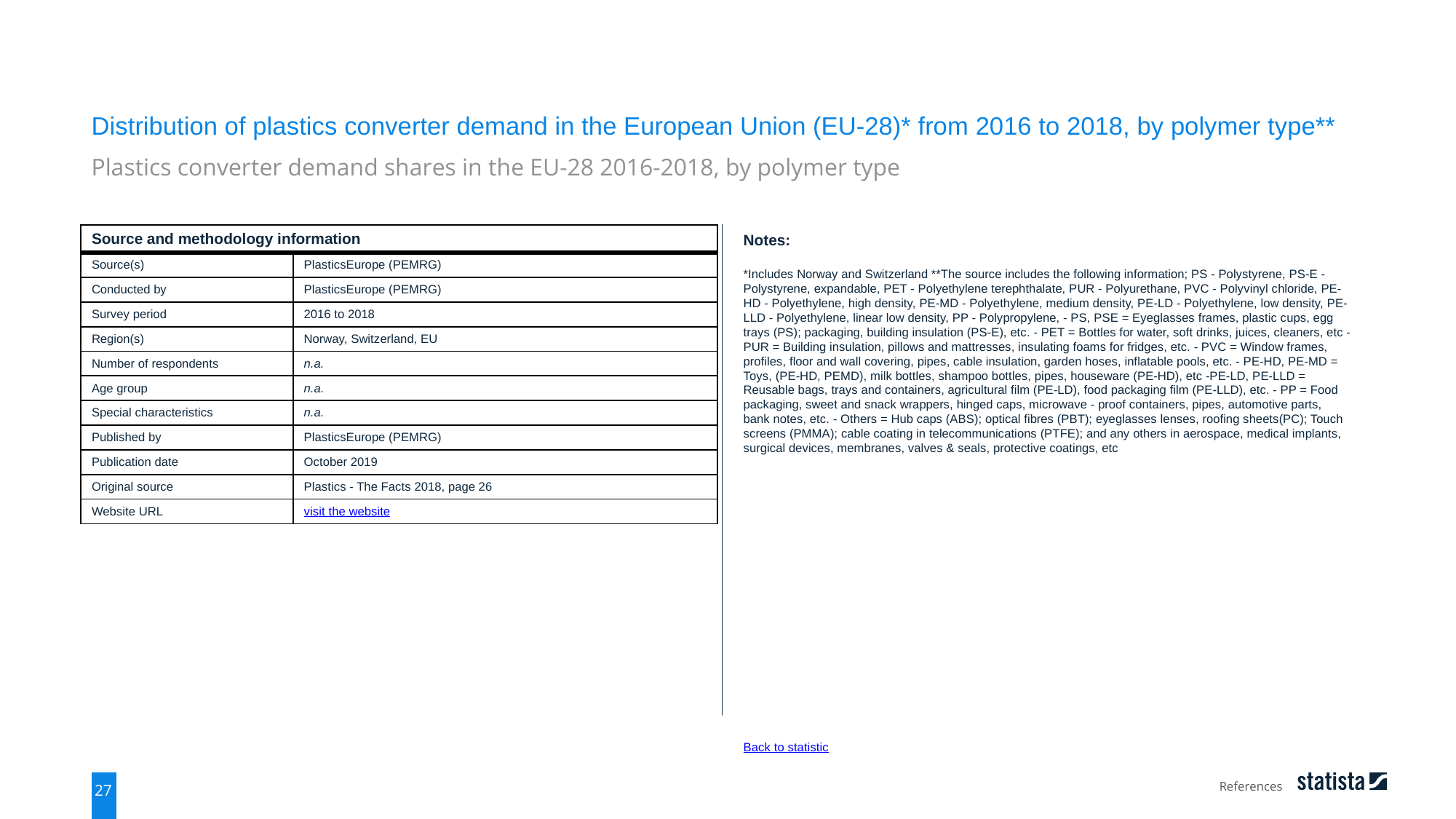

Distribution of plastics converter demand in the European Union (EU-28)* from 2016 to 2018, by polymer type**
Plastics converter demand shares in the EU-28 2016-2018, by polymer type
| Source and methodology information |  |
| --- | --- |
| Source(s) | PlasticsEurope (PEMRG) |
| Conducted by | PlasticsEurope (PEMRG) |
| Survey period | 2016 to 2018 |
| Region(s) | Norway, Switzerland, EU |
| Number of respondents | n.a. |
| Age group | n.a. |
| Special characteristics | n.a. |
| Published by | PlasticsEurope (PEMRG) |
| Publication date | October 2019 |
| Original source | Plastics - The Facts 2018, page 26 |
| Website URL | visit the website |

Notes:

*Includes Norway and Switzerland **The source includes the following information; PS - Polystyrene, PS-E - Polystyrene, expandable, PET - Polyethylene terephthalate, PUR - Polyurethane, PVC - Polyvinyl chloride, PE-HD - Polyethylene, high density, PE-MD - Polyethylene, medium density, PE-LD - Polyethylene, low density, PE-LLD - Polyethylene, linear low density, PP - Polypropylene, - PS, PSE = Eyeglasses frames, plastic cups, egg trays (PS); packaging, building insulation (PS-E), etc. - PET = Bottles for water, soft drinks, juices, cleaners, etc - PUR = Building insulation, pillows and mattresses, insulating foams for fridges, etc. - PVC = Window frames, profiles, floor and wall covering, pipes, cable insulation, garden hoses, inflatable pools, etc. - PE-HD, PE-MD = Toys, (PE-HD, PEMD), milk bottles, shampoo bottles, pipes, houseware (PE-HD), etc -PE-LD, PE-LLD = Reusable bags, trays and containers, agricultural film (PE-LD), food packaging film (PE-LLD), etc. - PP = Food packaging, sweet and snack wrappers, hinged caps, microwave - proof containers, pipes, automotive parts, bank notes, etc. - Others = Hub caps (ABS); optical fibres (PBT); eyeglasses lenses, roofing sheets(PC); Touch screens (PMMA); cable coating in telecommunications (PTFE); and any others in aerospace, medical implants, surgical devices, membranes, valves & seals, protective coatings, etc
Back to statistic
References

27